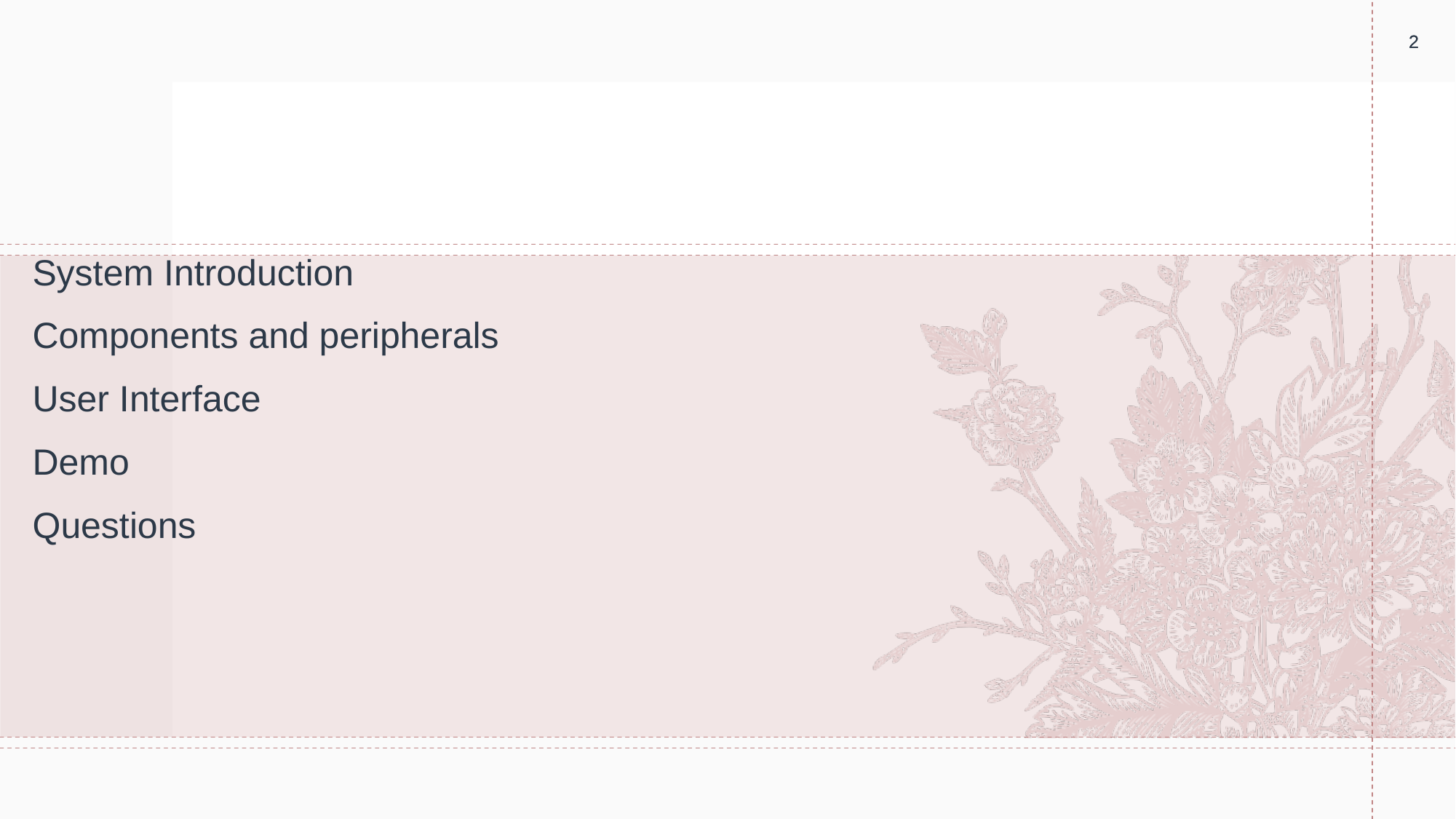

2
2
System Introduction
Components and peripherals
User Interface
Demo
Questions